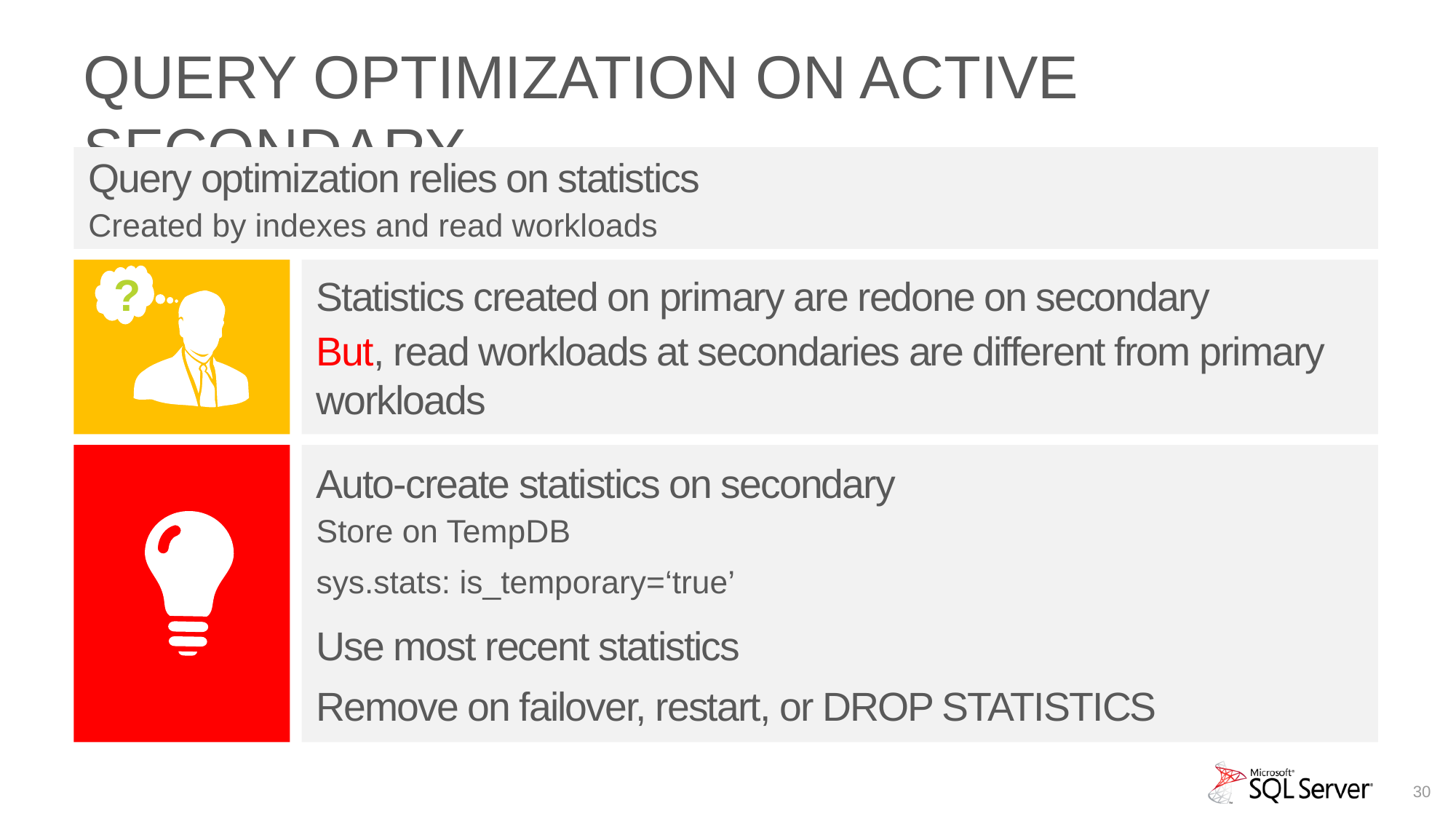

# Query Optimization on Active Secondary
Query optimization relies on statistics
Created by indexes and read workloads

Statistics created on primary are redone on secondary
But, read workloads at secondaries are different from primary workloads
?

Auto-create statistics on secondary
Store on TempDB
sys.stats: is_temporary=‘true’
Use most recent statistics
Remove on failover, restart, or DROP STATISTICS

30